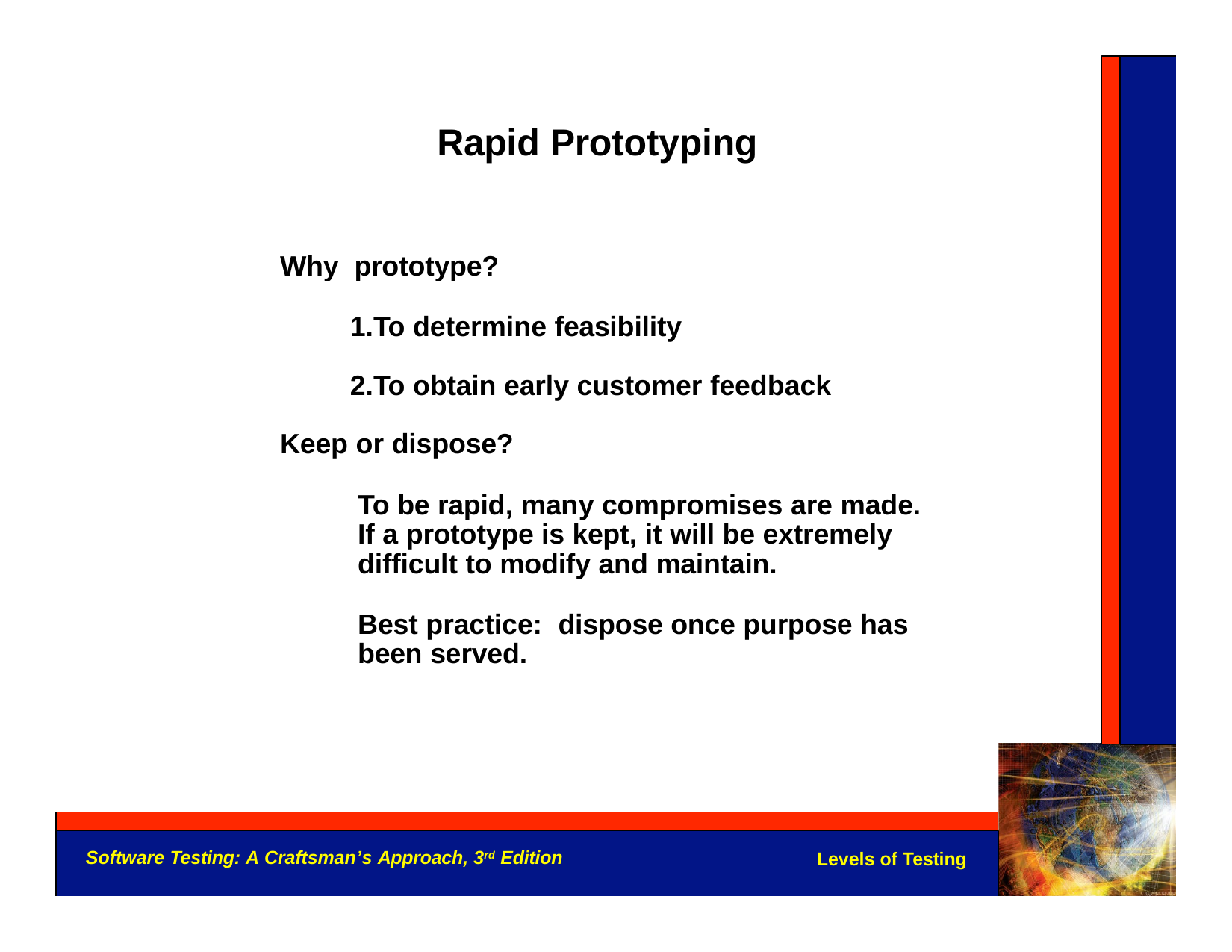

Rapid Prototyping
Why  prototype?

To determine feasibility
To obtain early customer feedback Keep or dispose?

To be rapid, many compromises are made. If a prototype is kept, it will be extremely difficult to modify and maintain.

Best practice:  dispose once purpose has been served.
Software Testing: A Craftsman’s Approach, 3rd  Edition
Levels of Testing